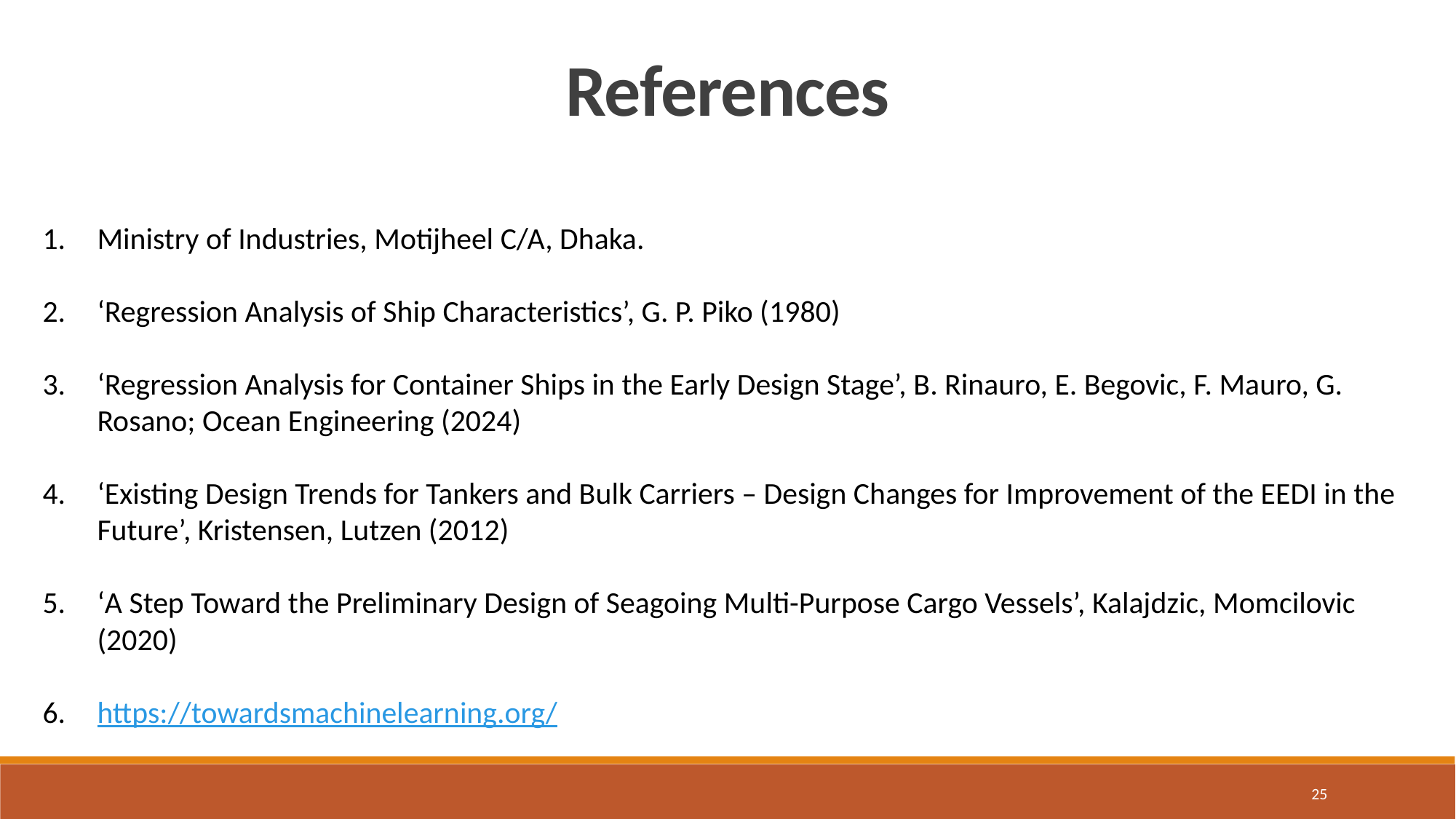

References
Ministry of Industries, Motijheel C/A, Dhaka.

‘Regression Analysis of Ship Characteristics’, G. P. Piko (1980)

‘Regression Analysis for Container Ships in the Early Design Stage’, B. Rinauro, E. Begovic, F. Mauro, G. Rosano; Ocean Engineering (2024)

‘Existing Design Trends for Tankers and Bulk Carriers – Design Changes for Improvement of the EEDI in the Future’, Kristensen, Lutzen (2012)

‘A Step Toward the Preliminary Design of Seagoing Multi-Purpose Cargo Vessels’, Kalajdzic, Momcilovic (2020)

https://towardsmachinelearning.org/

25